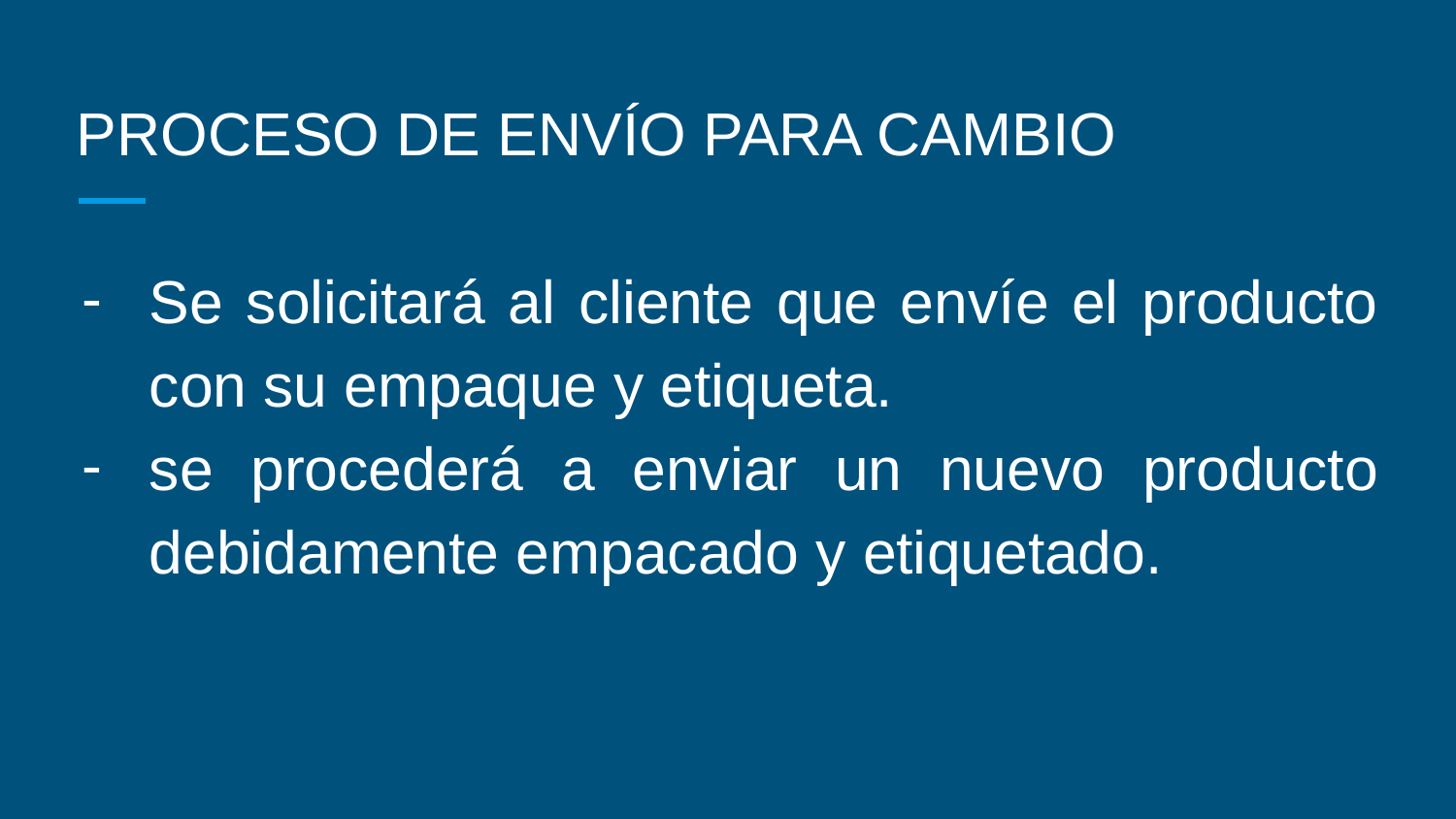

# PROCESO DE ENVÍO PARA CAMBIO
Se solicitará al cliente que envíe el producto con su empaque y etiqueta.
se procederá a enviar un nuevo producto debidamente empacado y etiquetado.